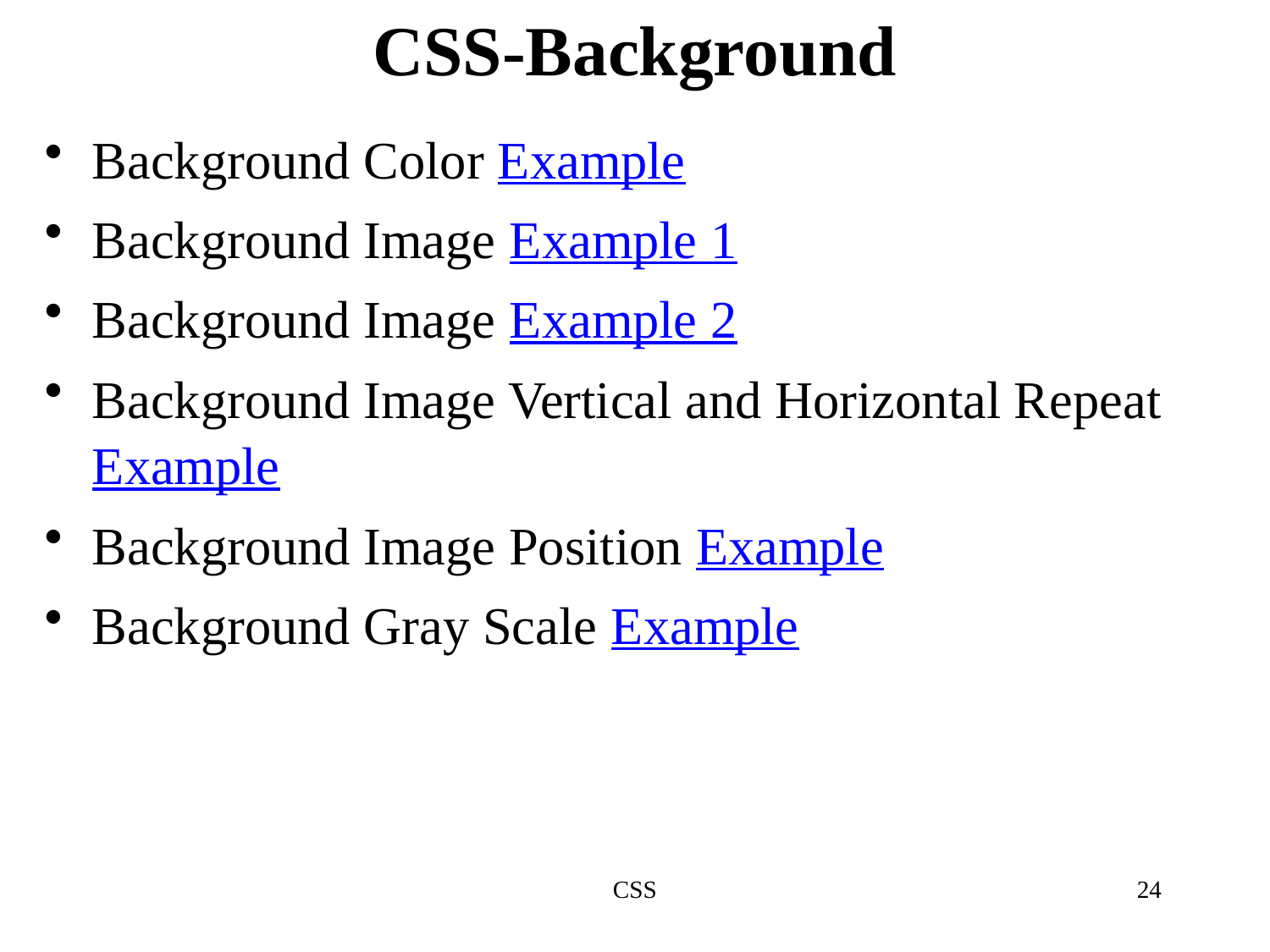

# CSS-Background
Background Color Example
Background Image Example 1
Background Image Example 2
Background Image Vertical and Horizontal Repeat Example
Background Image Position Example
Background Gray Scale Example
CSS
24